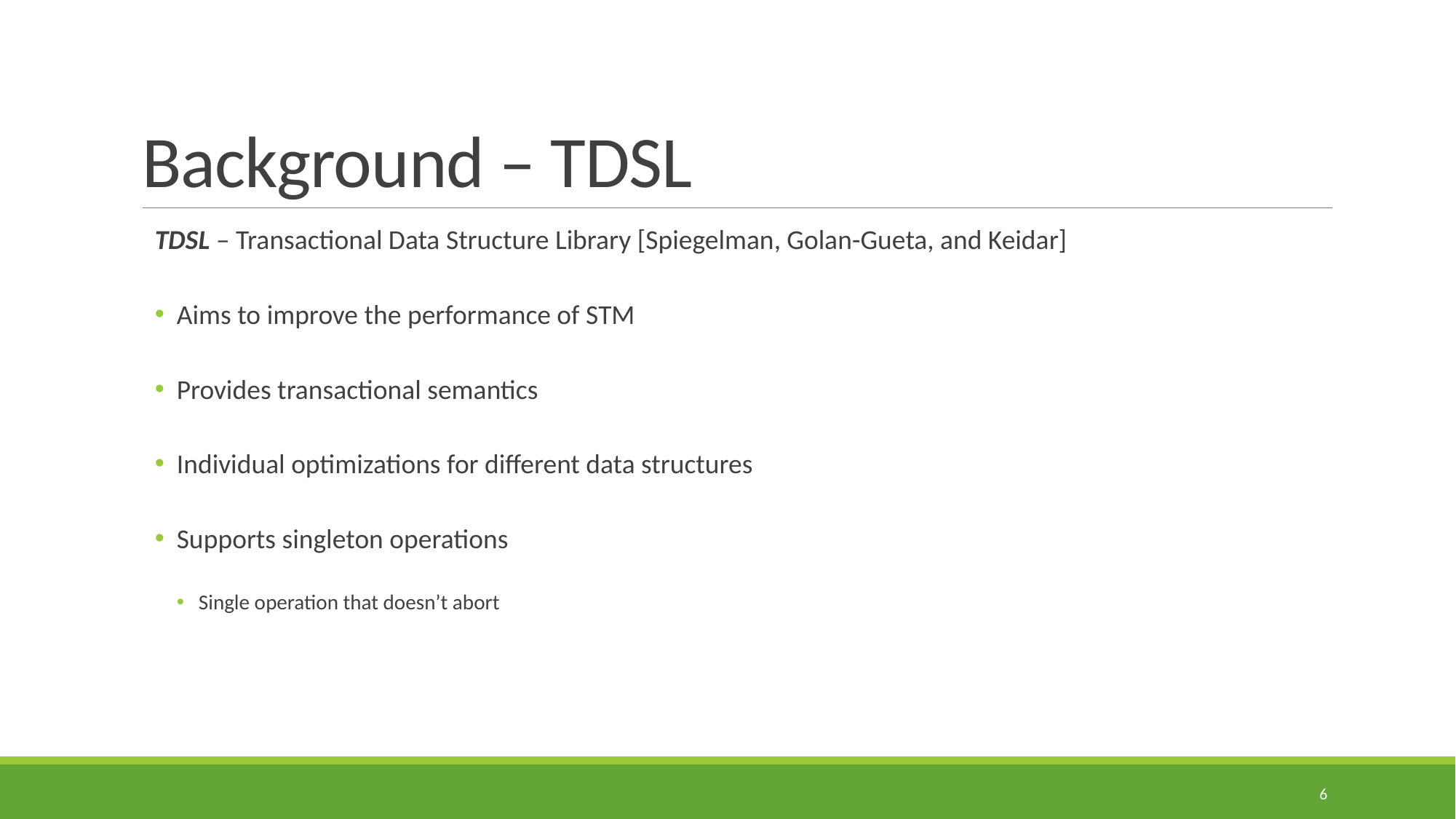

# Background – TDSL
TDSL – Transactional Data Structure Library [Spiegelman, Golan-Gueta, and Keidar]
Aims to improve the performance of STM
Provides transactional semantics
Individual optimizations for different data structures
Supports singleton operations
Single operation that doesn’t abort

6